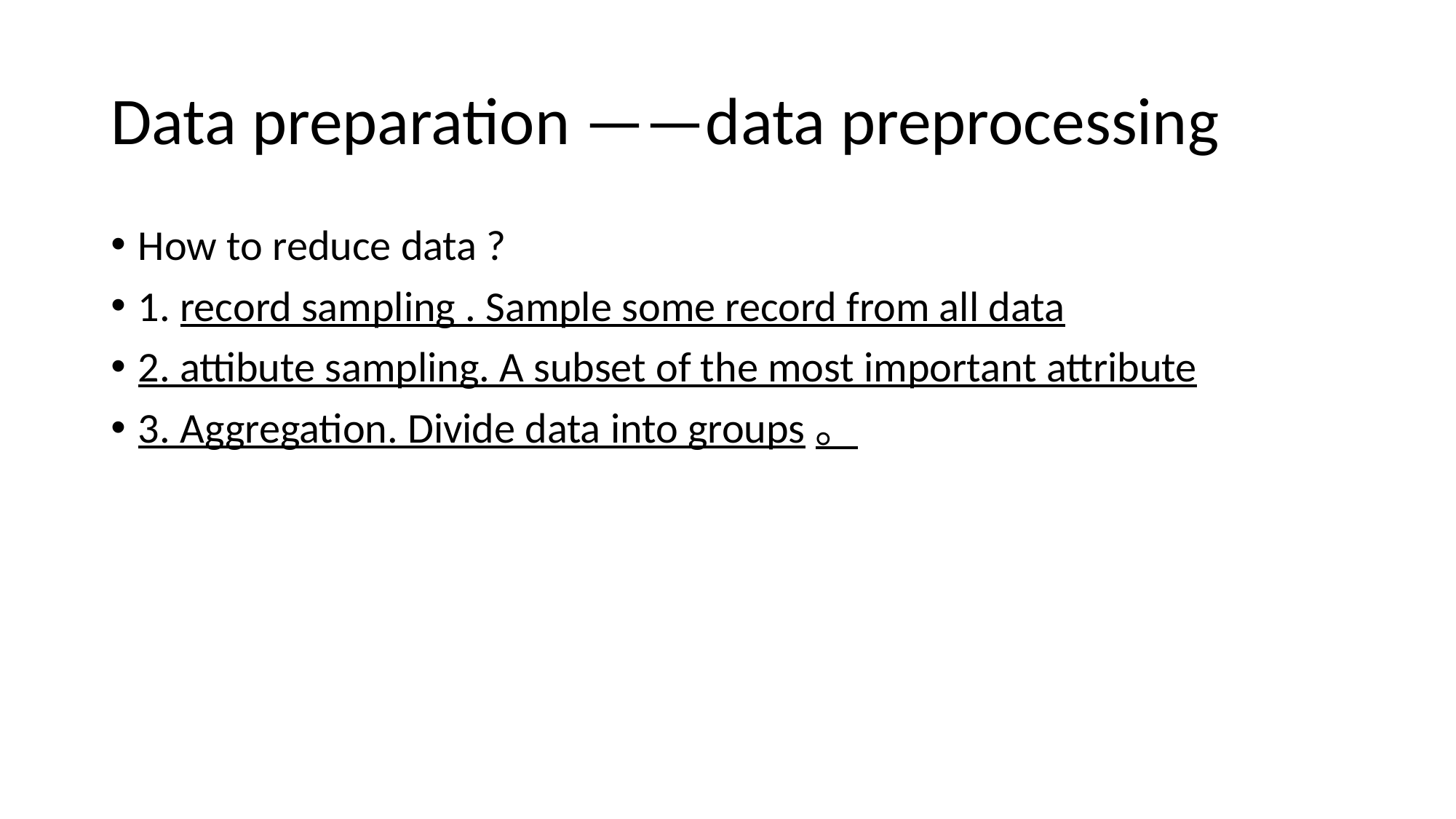

# Data preparation ——data preprocessing
How to reduce data ?
1. record sampling . Sample some record from all data
2. attibute sampling. A subset of the most important attribute
3. Aggregation. Divide data into groups。